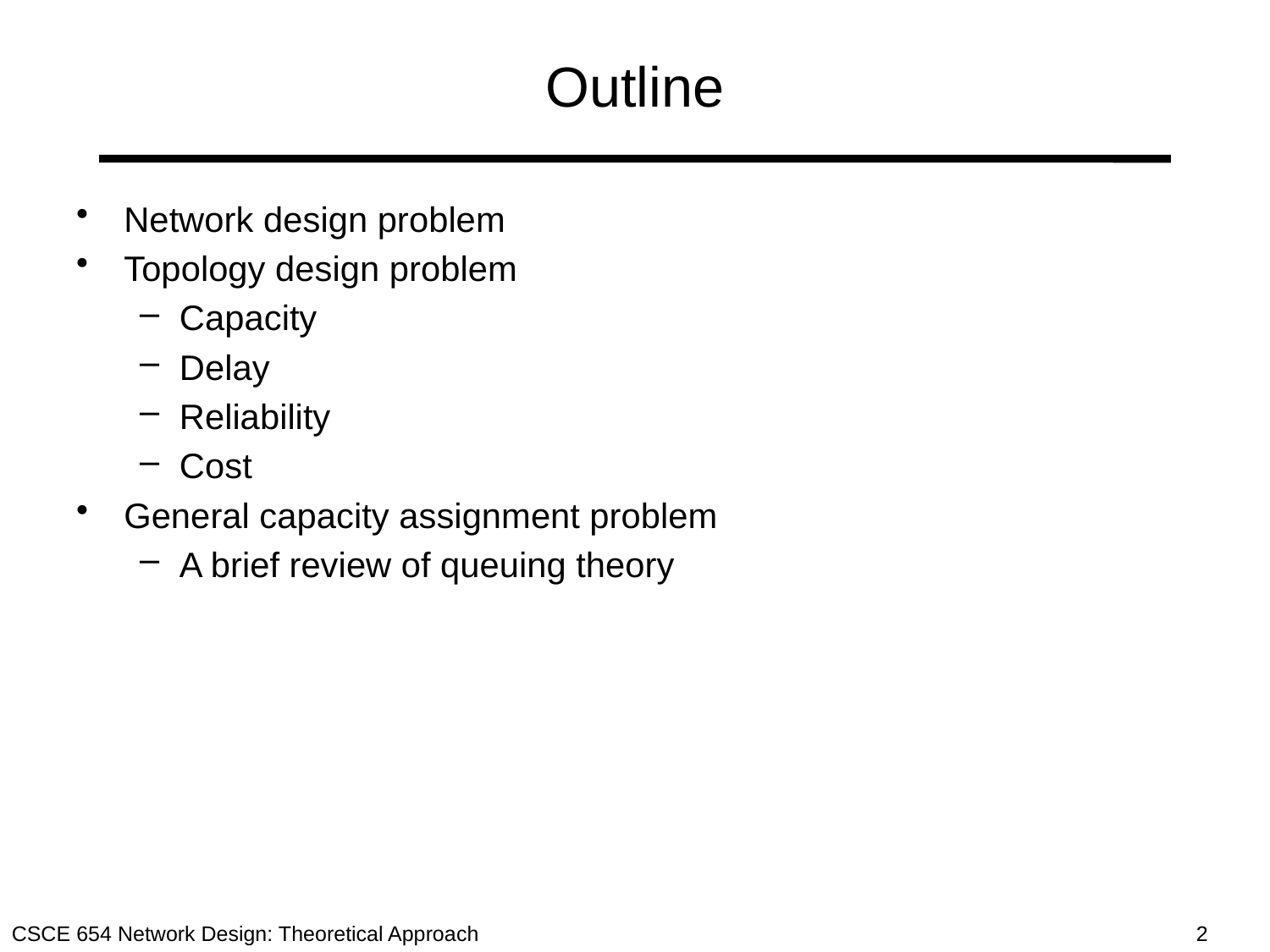

# Outline
Network design problem
Topology design problem
Capacity
Delay
Reliability
Cost
General capacity assignment problem
A brief review of queuing theory